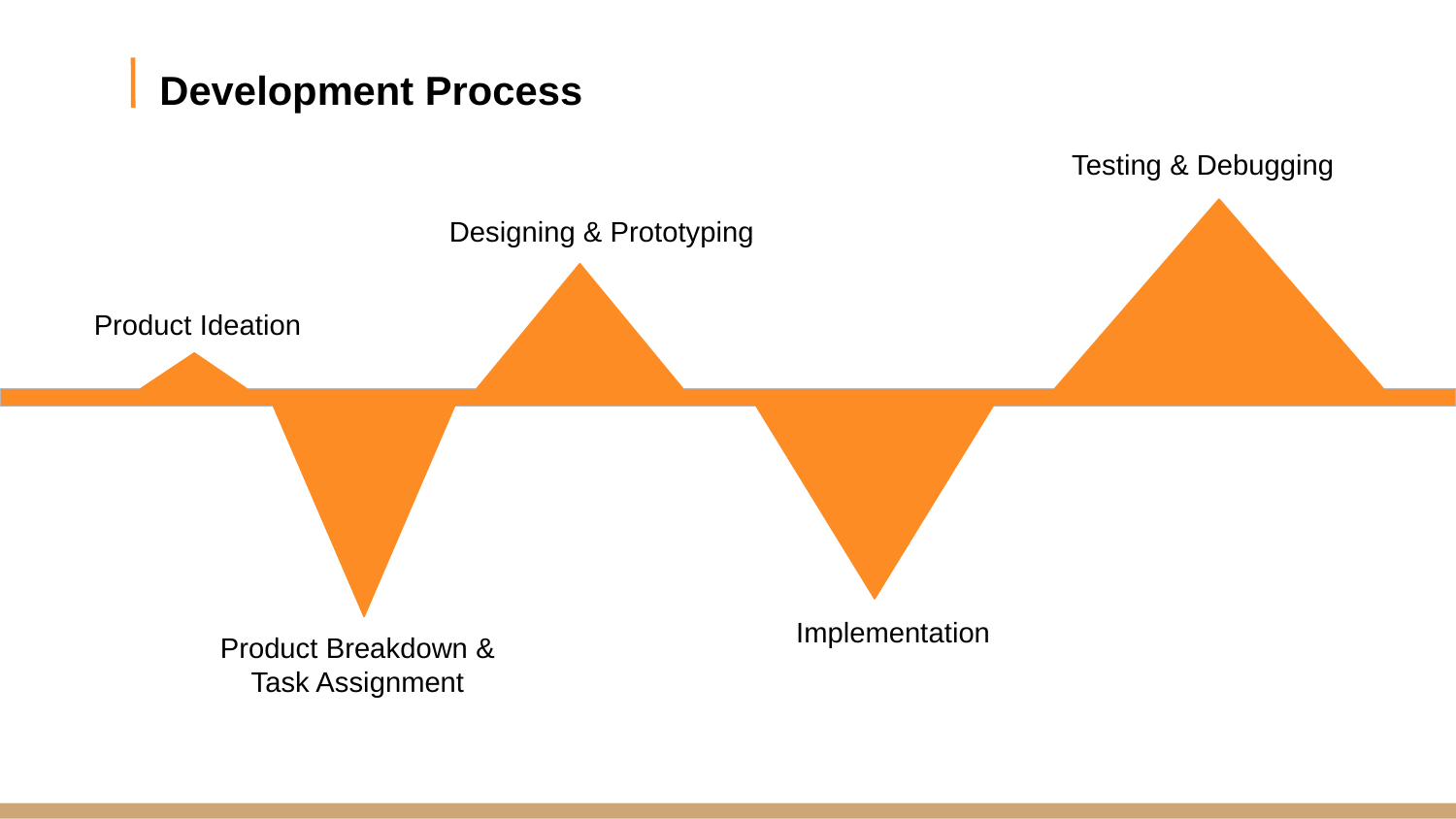

Development Process

Testing & Debugging
Designing & Prototyping

Product Ideation

Implementation
Product Breakdown &
Task Assignment